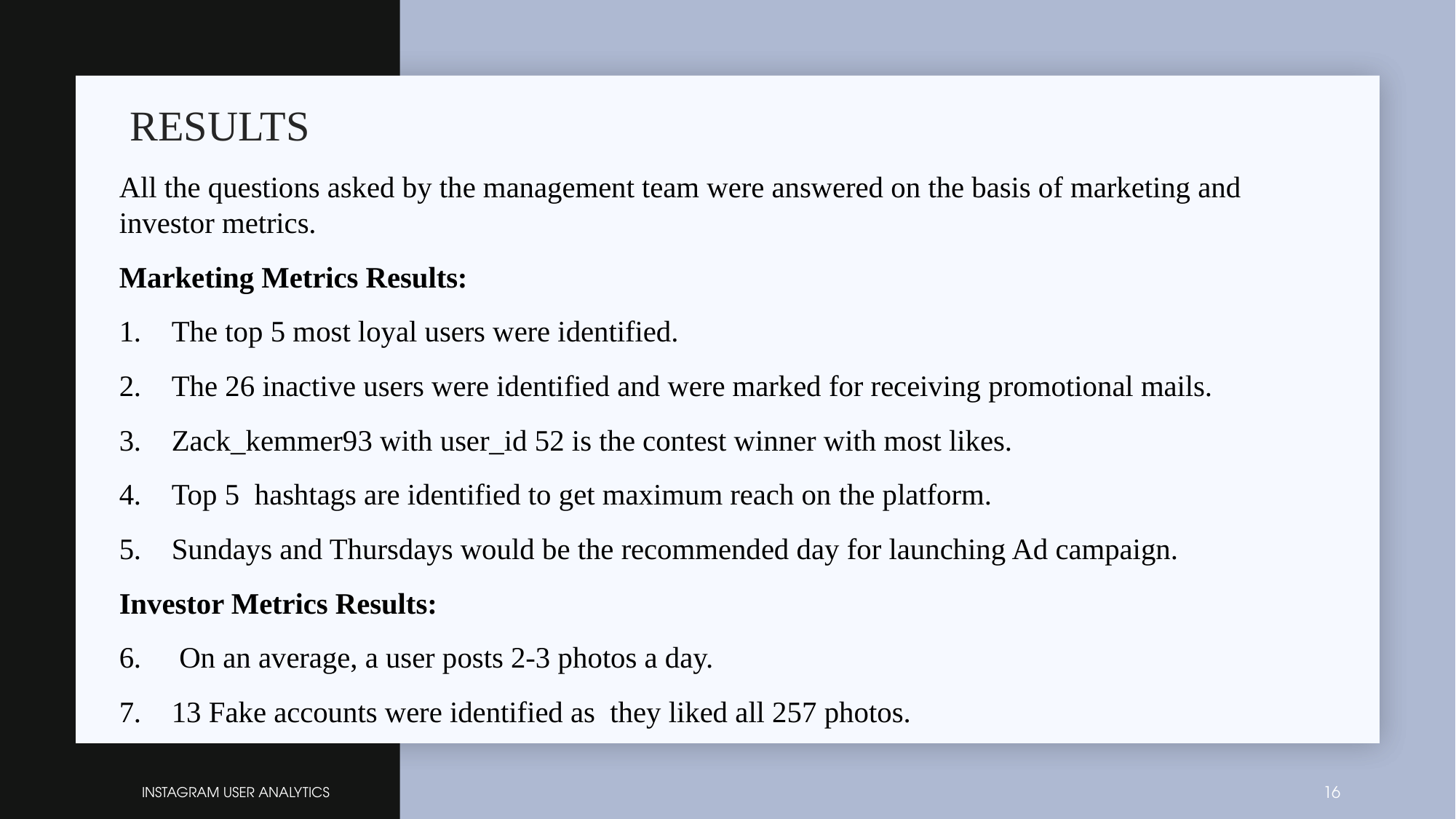

# RESULTS
All the questions asked by the management team were answered on the basis of marketing and investor metrics.
Marketing Metrics Results:
The top 5 most loyal users were identified.
The 26 inactive users were identified and were marked for receiving promotional mails.
Zack_kemmer93 with user_id 52 is the contest winner with most likes.
Top 5  hashtags are identified to get maximum reach on the platform.
Sundays and Thursdays would be the recommended day for launching Ad campaign.
Investor Metrics Results:
 On an average, a user posts 2-3 photos a day.
13 Fake accounts were identified as  they liked all 257 photos.

INSTAGRAM USER ANALYTICS
16